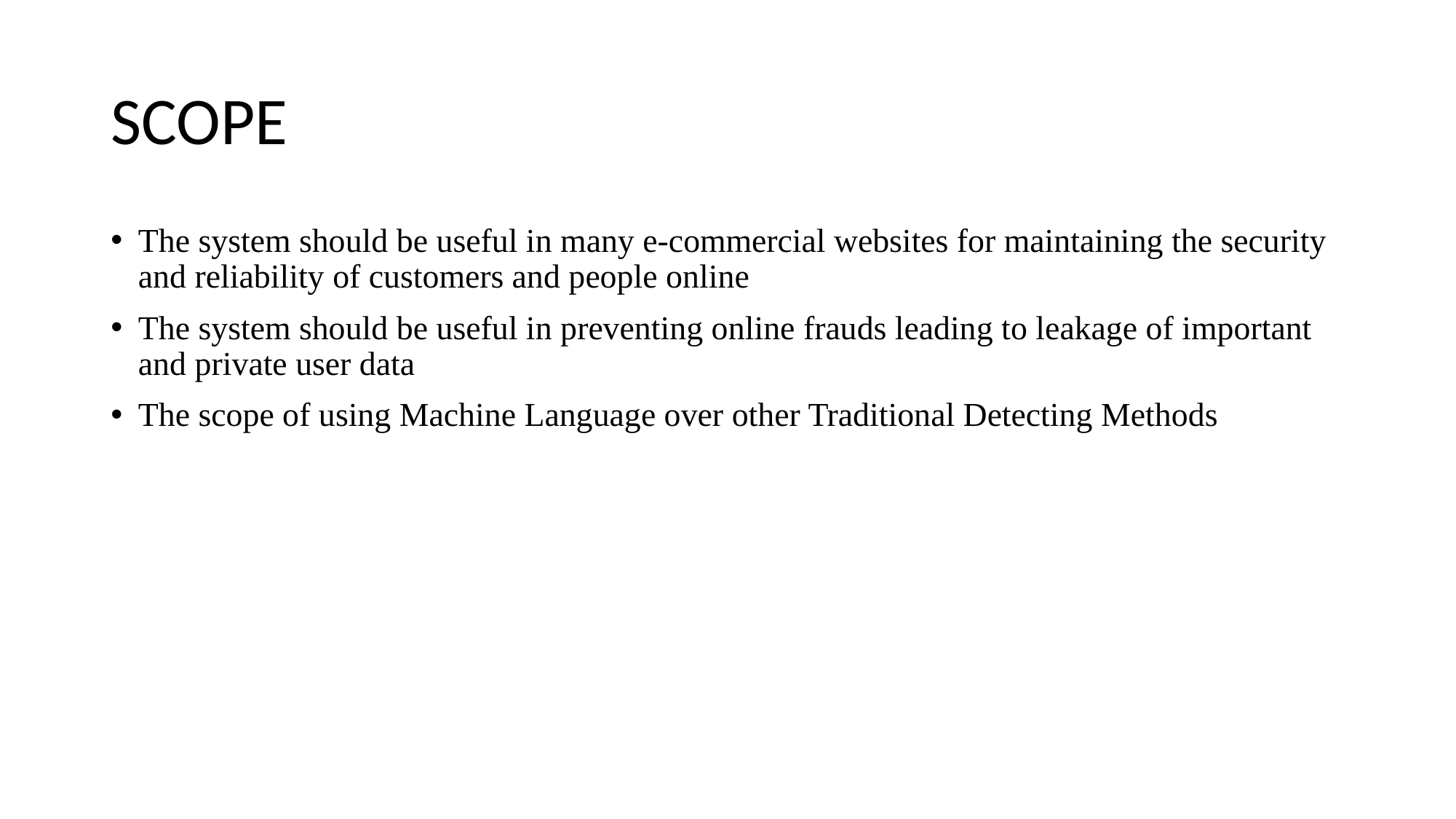

# SCOPE
The system should be useful in many e-commercial websites for maintaining the security and reliability of customers and people online
The system should be useful in preventing online frauds leading to leakage of important and private user data
The scope of using Machine Language over other Traditional Detecting Methods